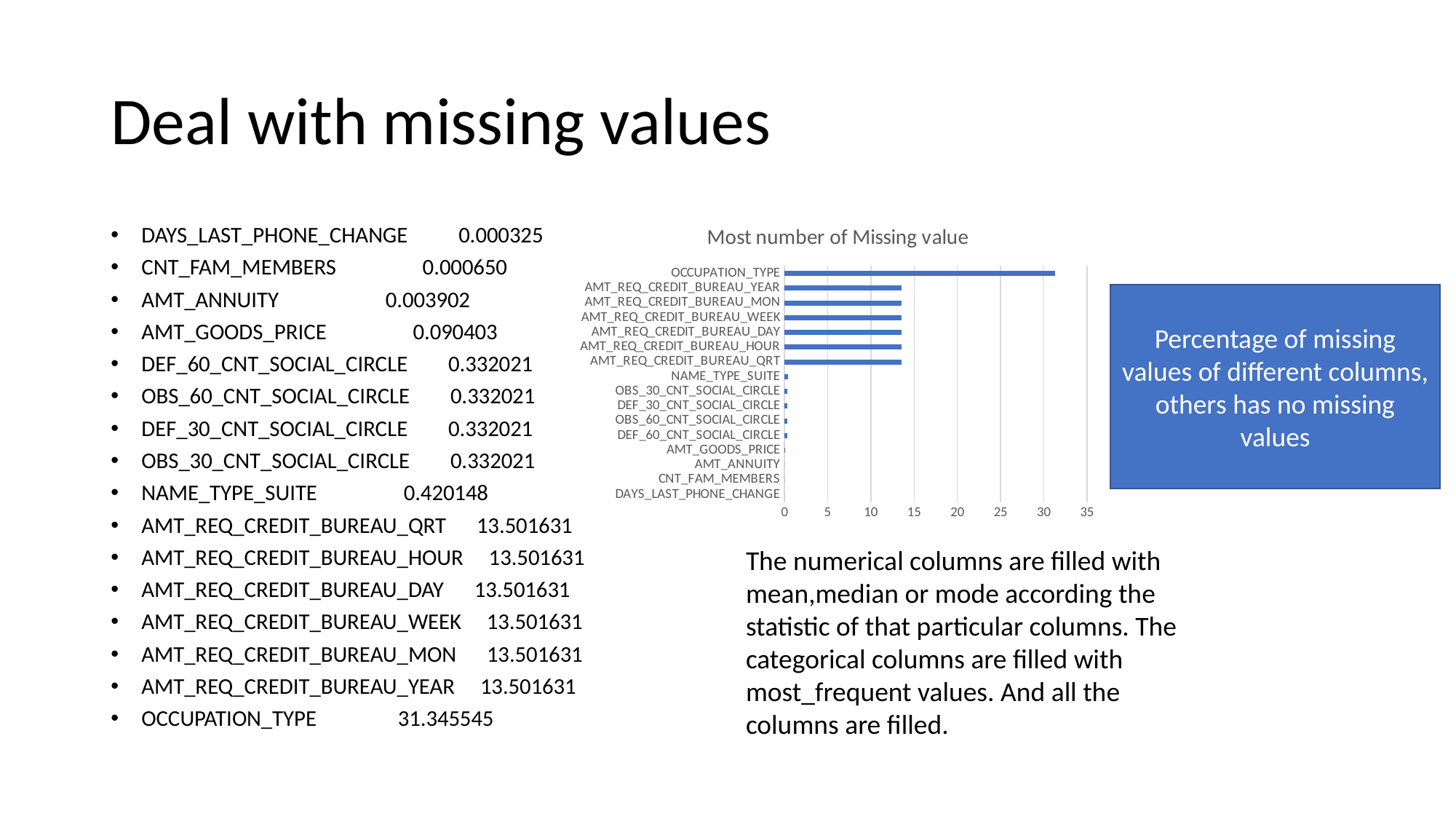

# Deal with missing values

### Chart: Most number of Missing value

| Category |  |
|---|---|
| DAYS_LAST_PHONE_CHANGE | 0.000325 |
| CNT_FAM_MEMBERS | 0.00065 |
| AMT_ANNUITY | 0.003902 |
| AMT_GOODS_PRICE | 0.090403 |
| DEF_60_CNT_SOCIAL_CIRCLE | 0.332021 |
| OBS_60_CNT_SOCIAL_CIRCLE | 0.332021 |
| DEF_30_CNT_SOCIAL_CIRCLE | 0.332021 |
| OBS_30_CNT_SOCIAL_CIRCLE | 0.332021 |
| NAME_TYPE_SUITE | 0.420148 |
| AMT_REQ_CREDIT_BUREAU_QRT | 13.501631 |
| AMT_REQ_CREDIT_BUREAU_HOUR | 13.501631 |
| AMT_REQ_CREDIT_BUREAU_DAY | 13.501631 |
| AMT_REQ_CREDIT_BUREAU_WEEK | 13.501631 |
| AMT_REQ_CREDIT_BUREAU_MON | 13.501631 |
| AMT_REQ_CREDIT_BUREAU_YEAR | 13.501631 |
| OCCUPATION_TYPE | 31.345545 |
DAYS_LAST_PHONE_CHANGE          0.000325
CNT_FAM_MEMBERS                 0.000650
AMT_ANNUITY                     0.003902
AMT_GOODS_PRICE                 0.090403
DEF_60_CNT_SOCIAL_CIRCLE        0.332021
OBS_60_CNT_SOCIAL_CIRCLE        0.332021
DEF_30_CNT_SOCIAL_CIRCLE        0.332021
OBS_30_CNT_SOCIAL_CIRCLE        0.332021
NAME_TYPE_SUITE                 0.420148
AMT_REQ_CREDIT_BUREAU_QRT      13.501631
AMT_REQ_CREDIT_BUREAU_HOUR     13.501631
AMT_REQ_CREDIT_BUREAU_DAY      13.501631
AMT_REQ_CREDIT_BUREAU_WEEK     13.501631
AMT_REQ_CREDIT_BUREAU_MON      13.501631
AMT_REQ_CREDIT_BUREAU_YEAR     13.501631
OCCUPATION_TYPE                31.345545
Percentage of missing values of different columns, others has no missing values
The numerical columns are filled with mean,median or mode according the statistic of that particular columns. The categorical columns are filled with most_frequent values. And all the columns are filled.